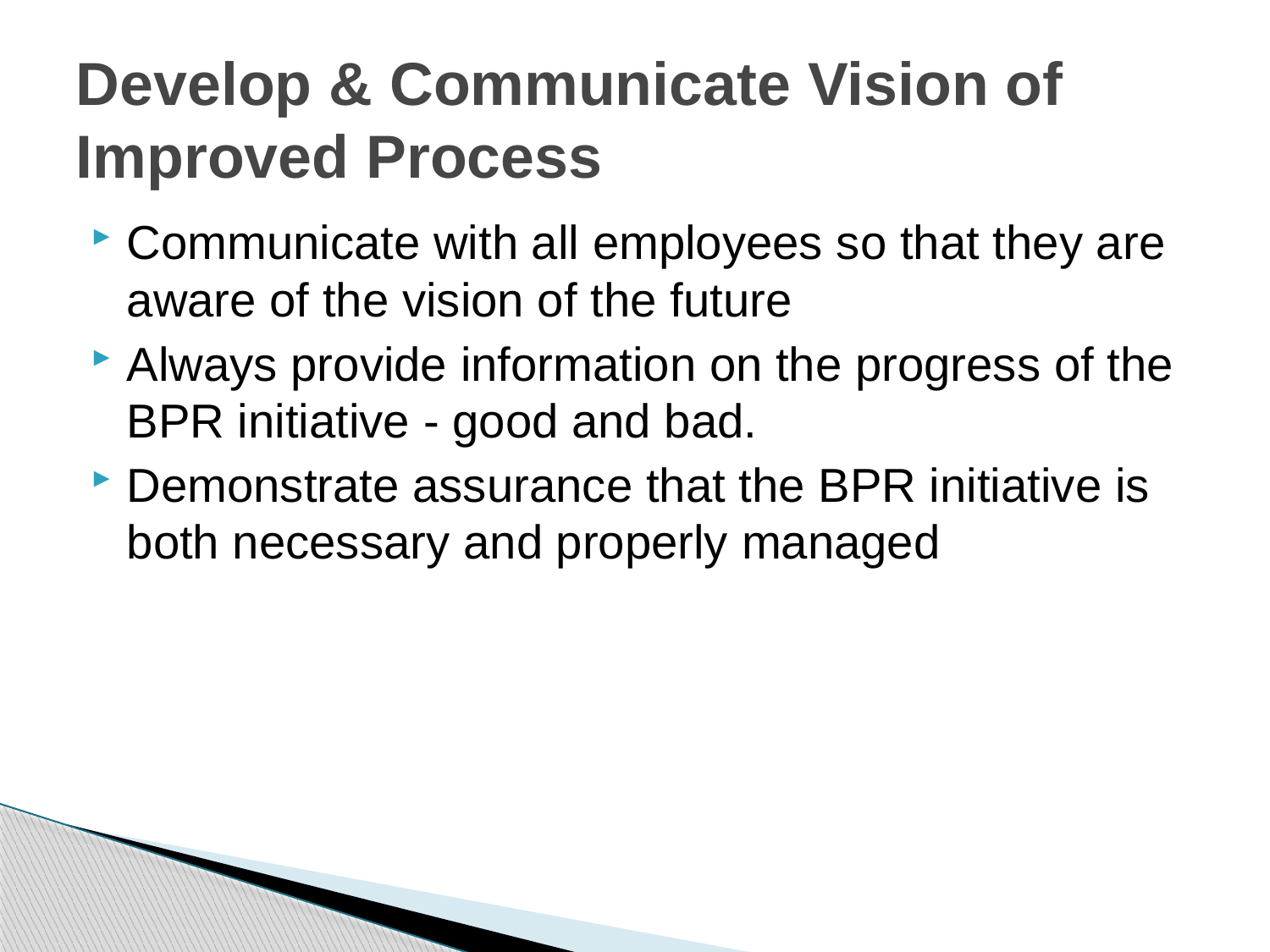

# Develop & Communicate Vision of Improved Process
Communicate with all employees so that they are aware of the vision of the future
Always provide information on the progress of the BPR initiative - good and bad.
Demonstrate assurance that the BPR initiative is both necessary and properly managed